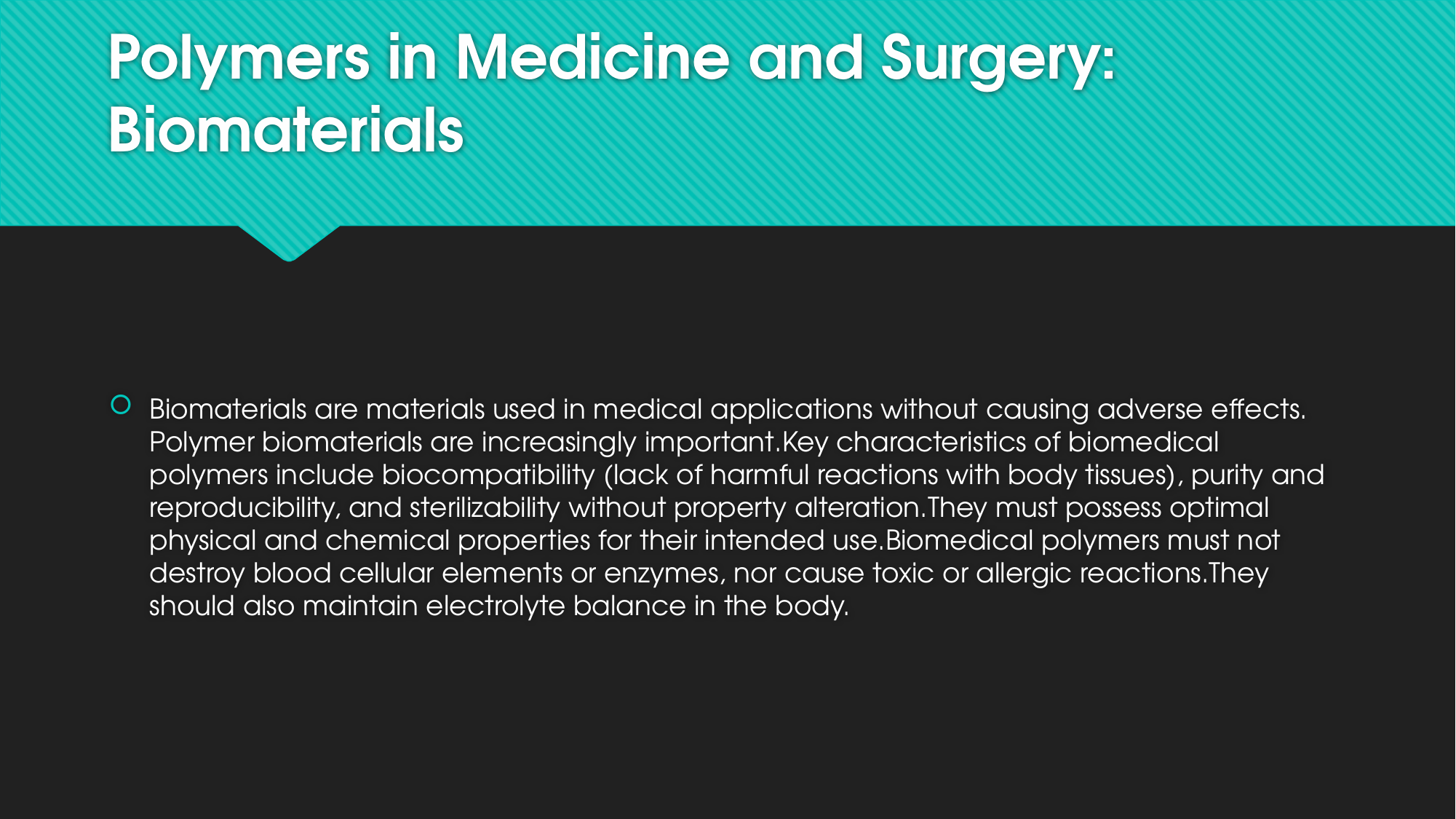

# Polymers in Medicine and Surgery: Biomaterials

Biomaterials are materials used in medical applications without causing adverse effects.  Polymer biomaterials are increasingly important.Key characteristics of biomedical polymers include biocompatibility (lack of harmful reactions with body tissues), purity and reproducibility, and sterilizability without property alteration.They must possess optimal physical and chemical properties for their intended use.Biomedical polymers must not destroy blood cellular elements or enzymes, nor cause toxic or allergic reactions.They should also maintain electrolyte balance in the body.